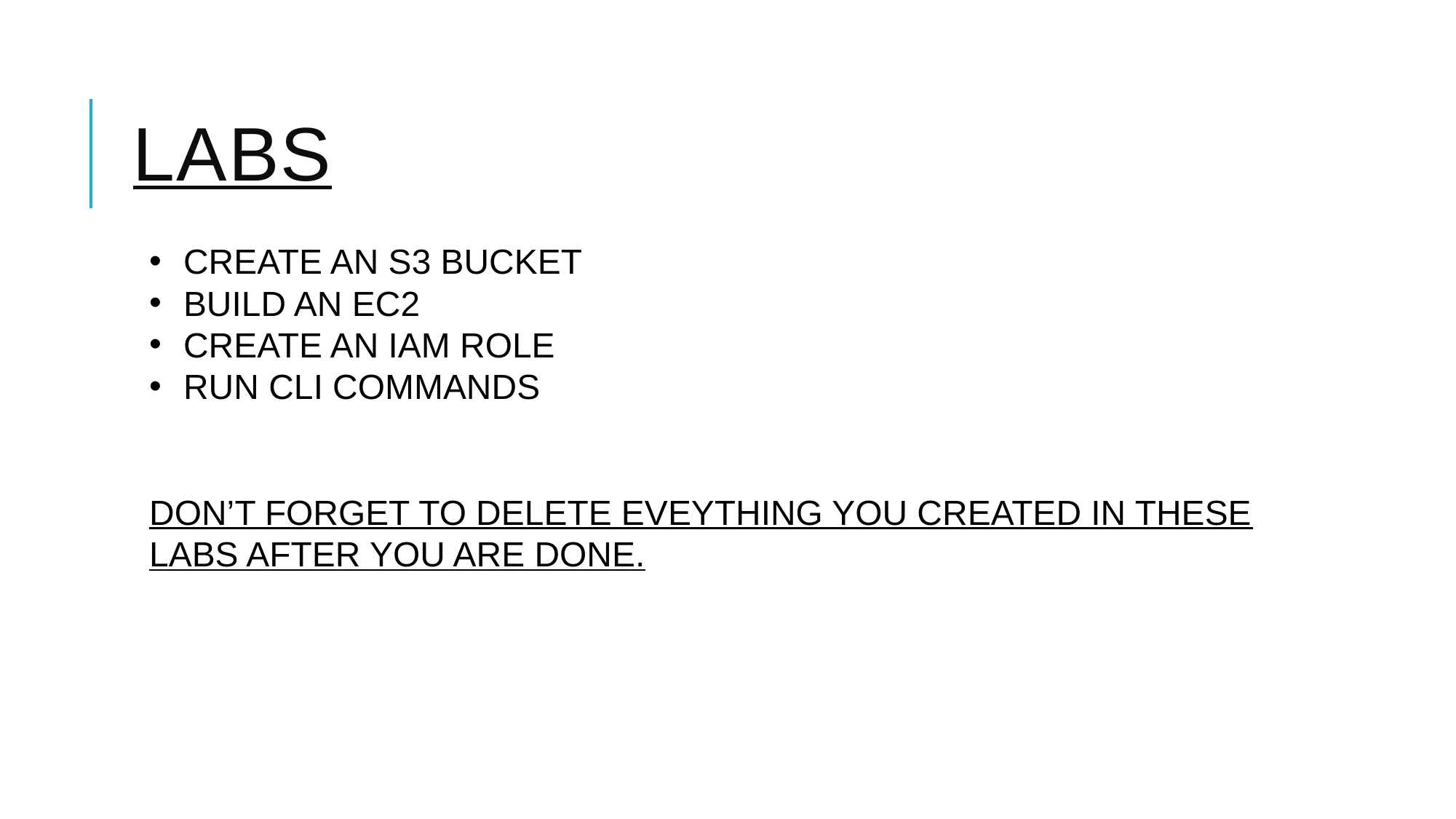

# LABs
CREATE AN S3 BUCKET
BUILD AN EC2
CREATE AN IAM ROLE
RUN CLI COMMANDS

DON’T FORGET TO DELETE EVEYTHING YOU CREATED IN THESE LABS AFTER YOU ARE DONE.